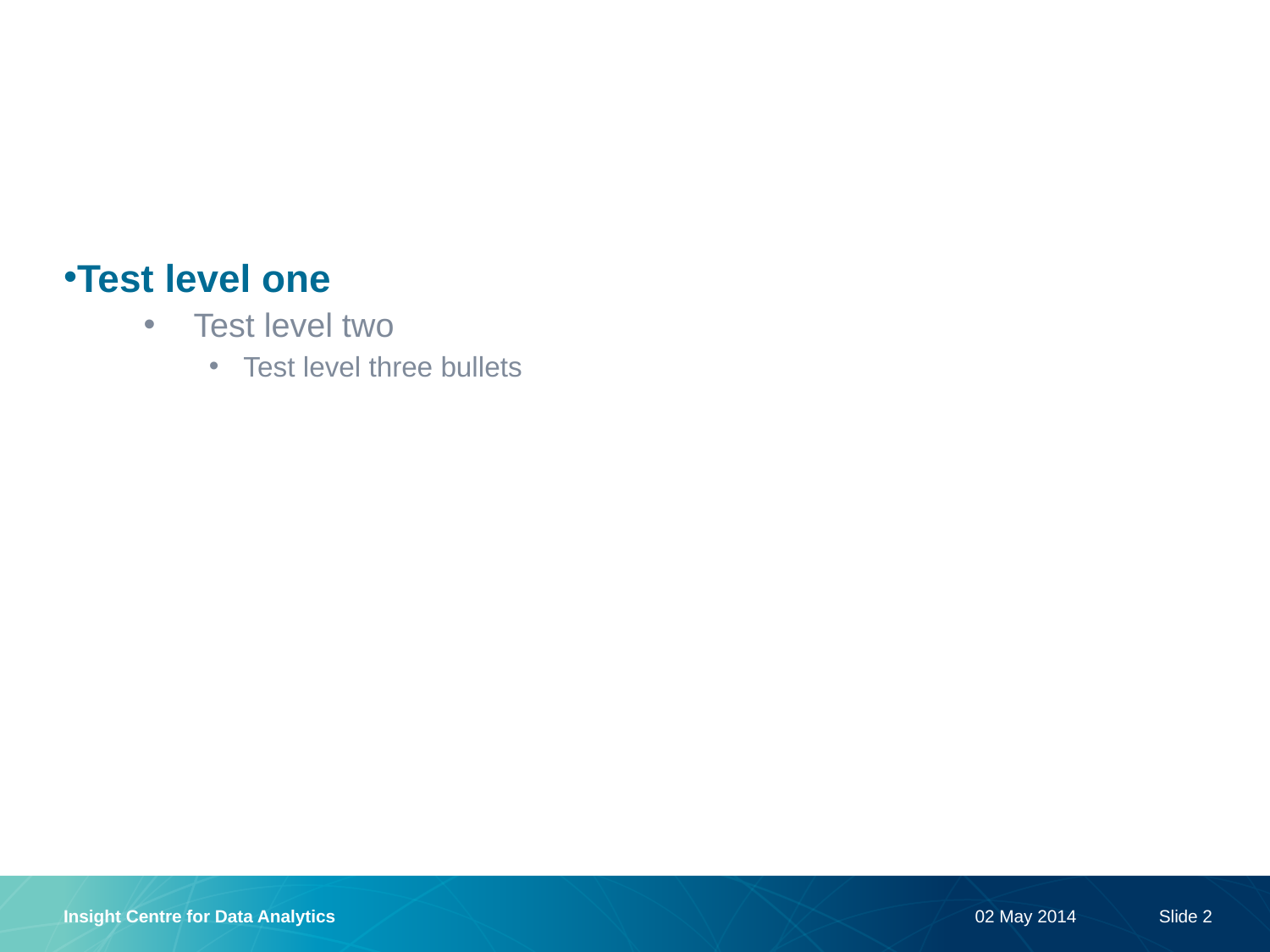

#
Test level one
Test level two
Test level three bullets
Insight Centre for Data Analytics
02 May 2014
Slide 2